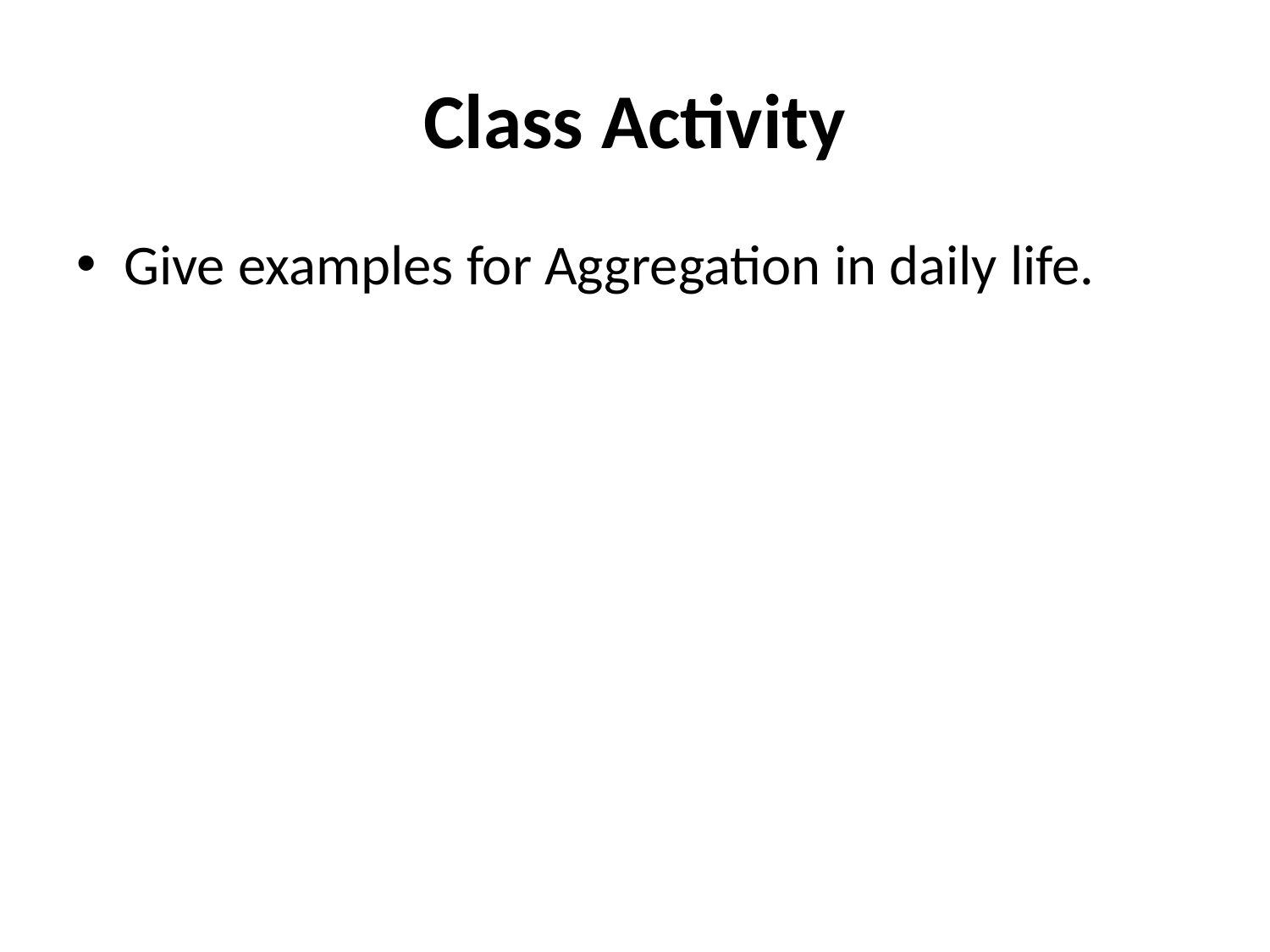

# Class Activity
Give examples for Aggregation in daily life.